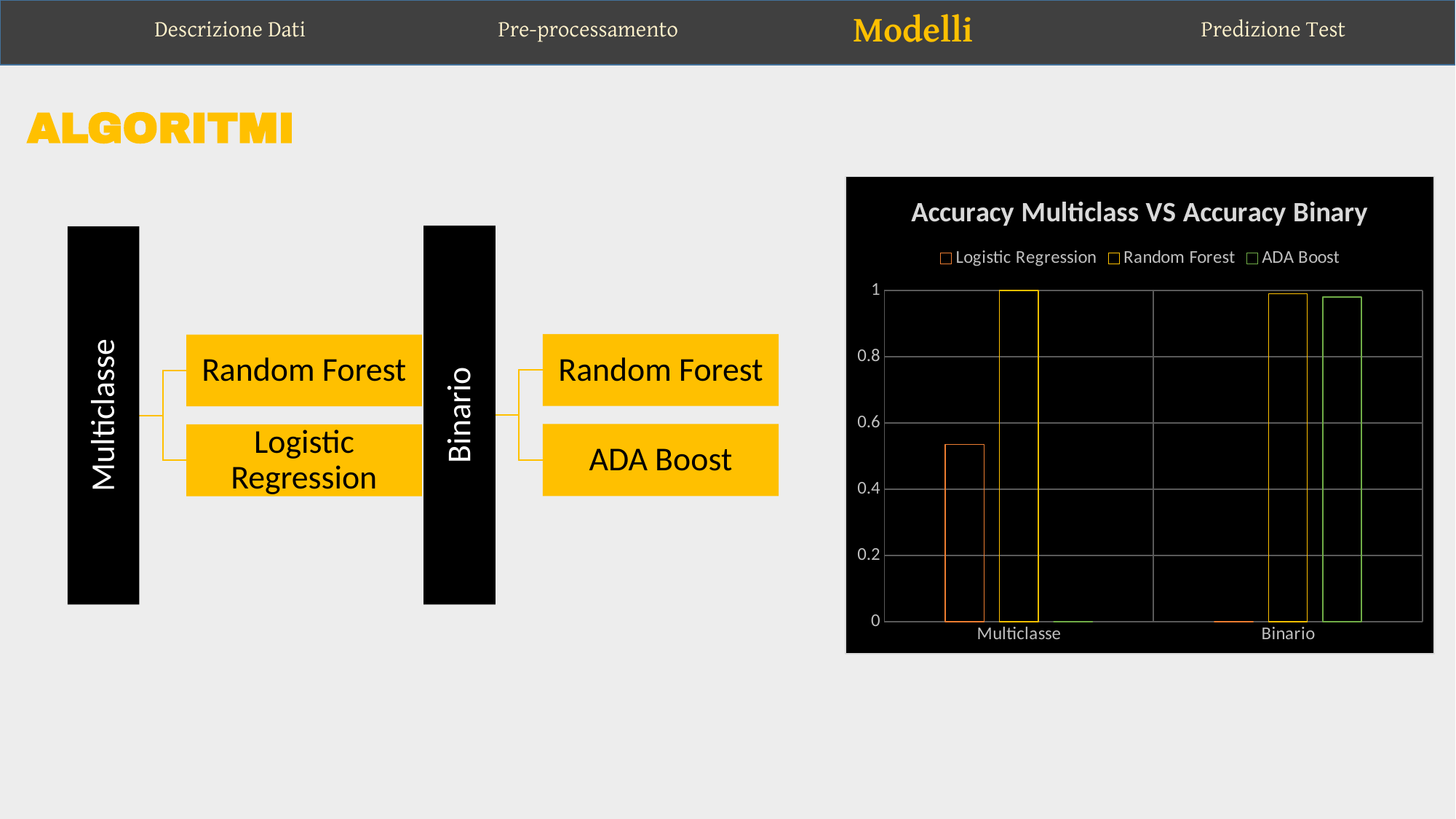

Modelli
Pre-processamento
Descrizione Dati
Predizione Test
Algoritmi

### Chart: Accuracy Multiclass VS Accuracy Binary

| Category | Logistic Regression | Random Forest | ADA Boost |
|---|---|---|---|
| Multiclasse | 0.535 | 1.0 | None |
| Binario | None | 0.99 | 0.98 |

Binario
Random Forest
ADA Boost

Multiclasse
Random Forest
Logistic Regression